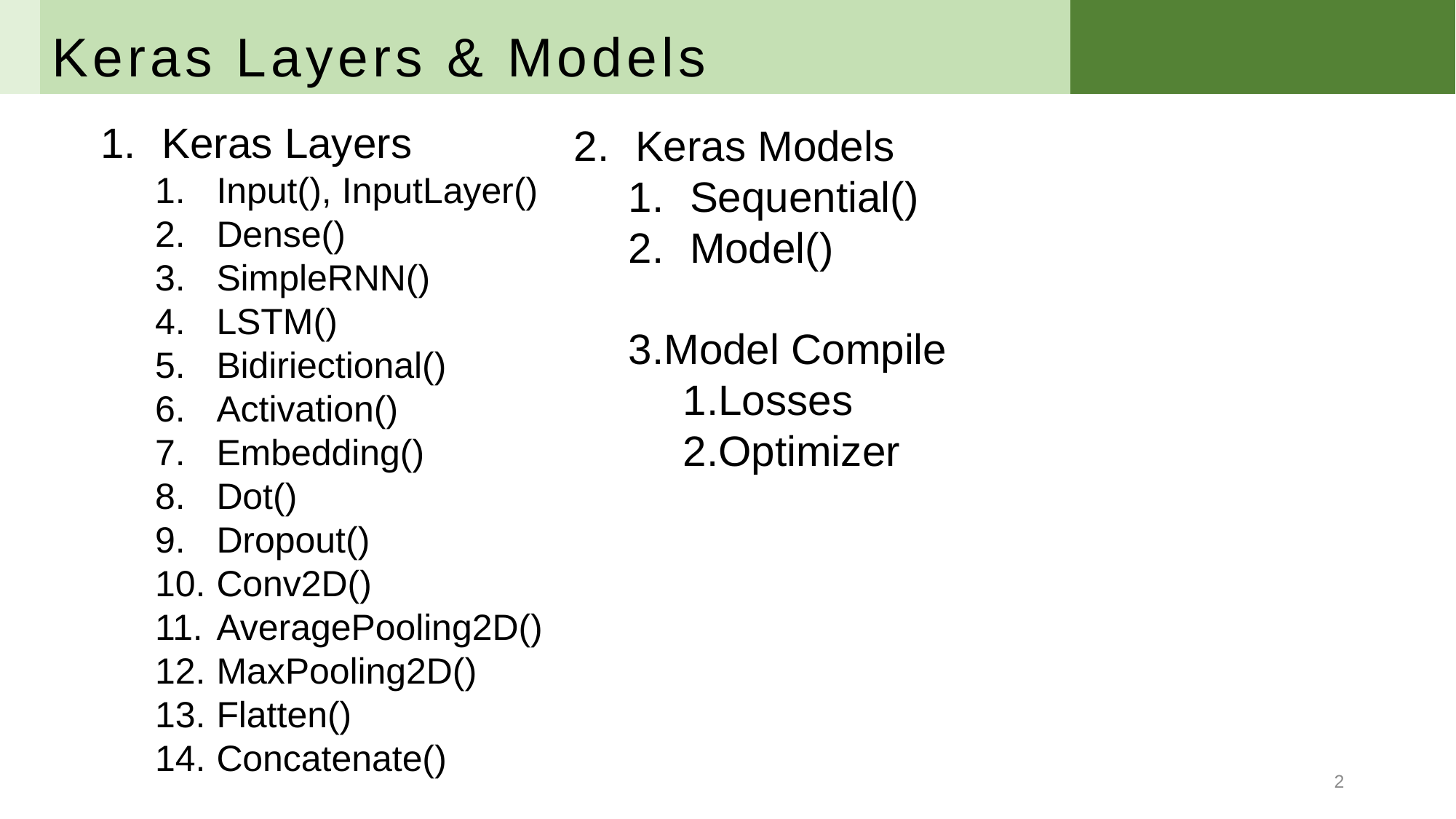

Keras Layers & Models

Keras Layers
Input(), InputLayer()
Dense()
SimpleRNN()
LSTM()
Bidiriectional()
Activation()
Embedding()
Dot()
Dropout()
Conv2D()
AveragePooling2D()
MaxPooling2D()
Flatten()
Concatenate()
Keras Models
Sequential()
Model()

Model Compile
Losses
Optimizer
2